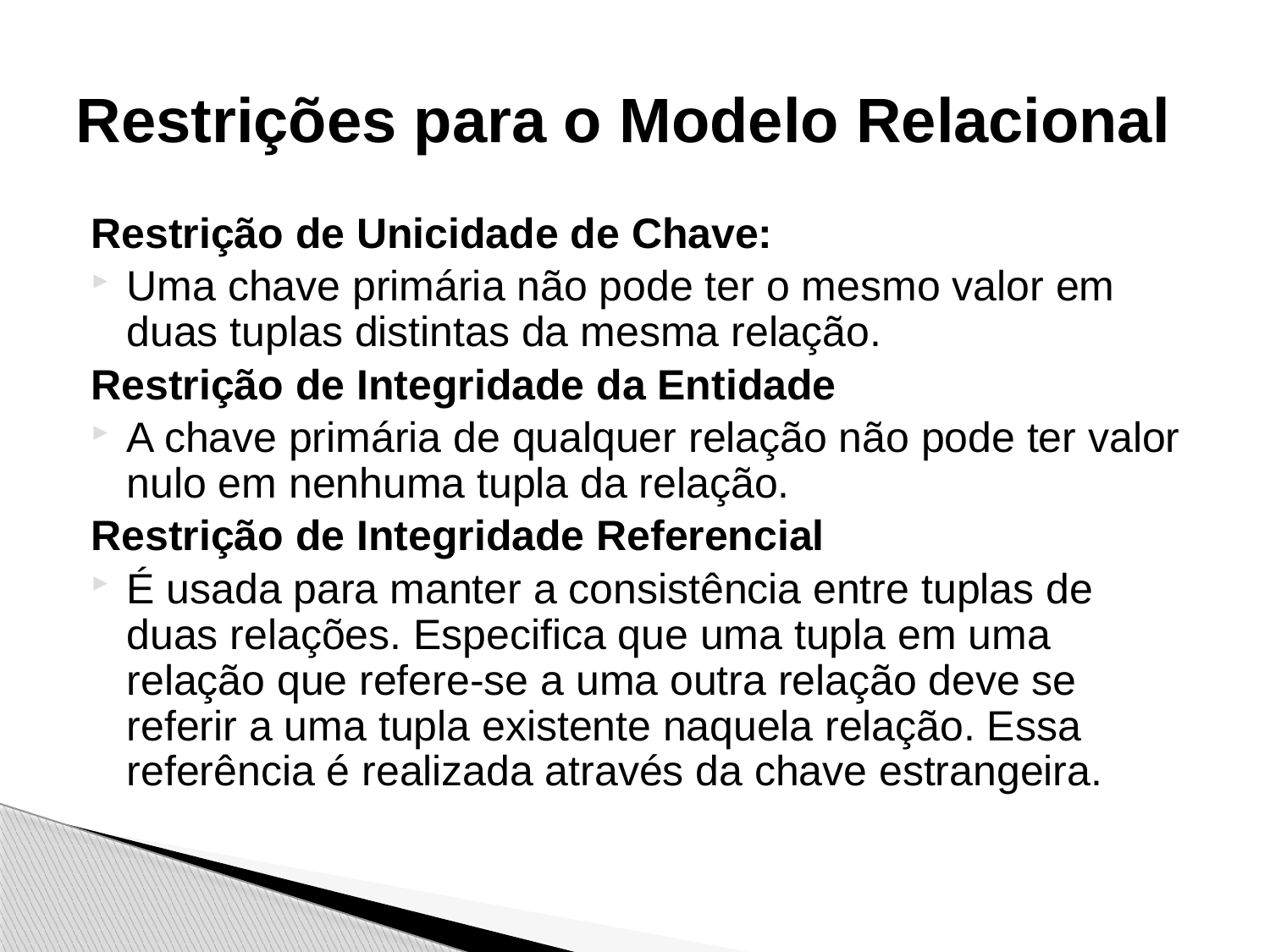

# Restrições para o Modelo Relacional
Restrição de Unicidade de Chave:
Uma chave primária não pode ter o mesmo valor em duas tuplas distintas da mesma relação.
Restrição de Integridade da Entidade
A chave primária de qualquer relação não pode ter valor nulo em nenhuma tupla da relação.
Restrição de Integridade Referencial
É usada para manter a consistência entre tuplas de duas relações. Especifica que uma tupla em uma relação que refere-se a uma outra relação deve se referir a uma tupla existente naquela relação. Essa referência é realizada através da chave estrangeira.